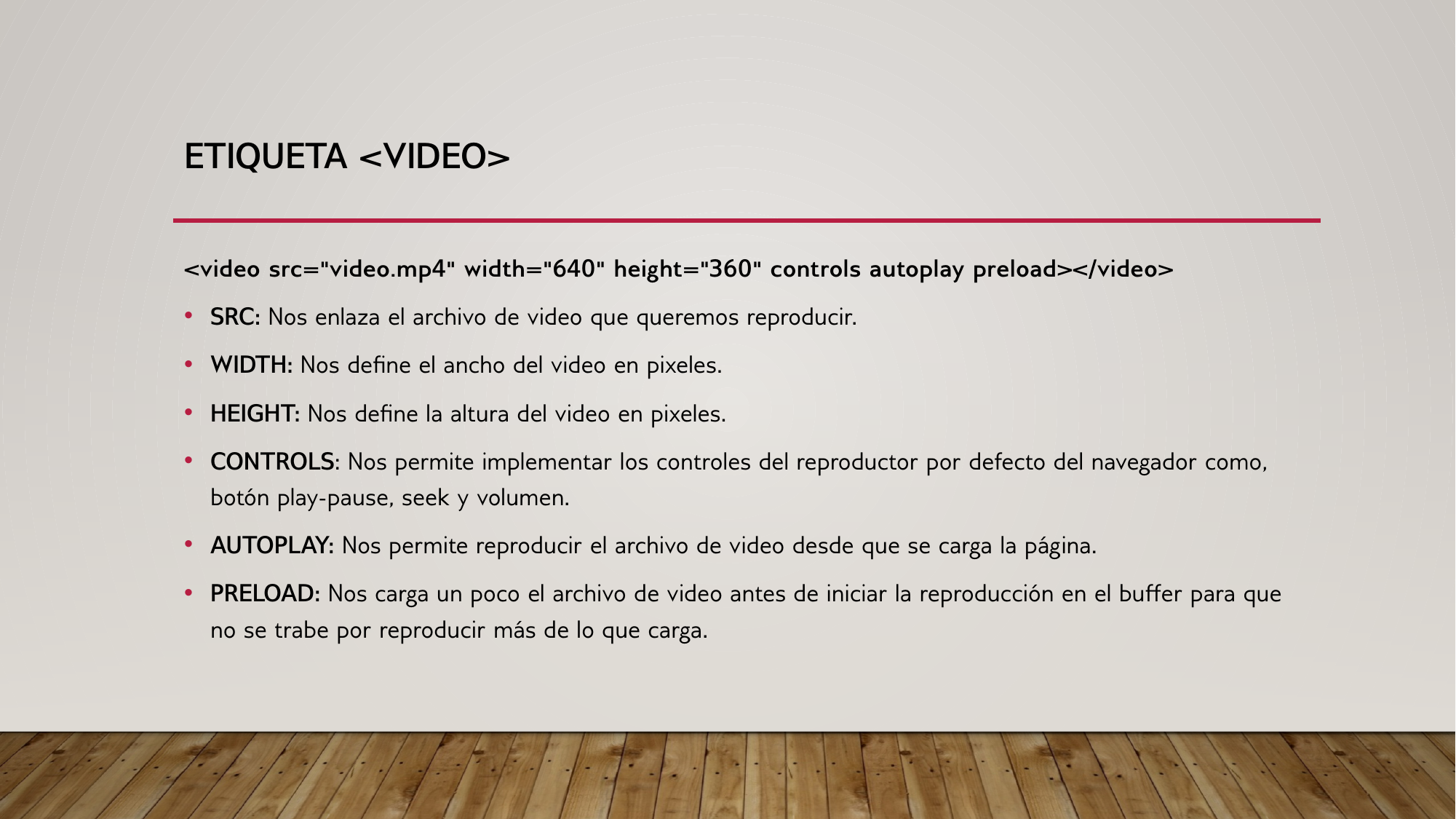

# Etiqueta <video>
<video src="video.mp4" width="640" height="360" controls autoplay preload></video>
SRC: Nos enlaza el archivo de video que queremos reproducir.
WIDTH: Nos define el ancho del video en pixeles.
HEIGHT: Nos define la altura del video en pixeles.
CONTROLS: Nos permite implementar los controles del reproductor por defecto del navegador como, botón play-pause, seek y volumen.
AUTOPLAY: Nos permite reproducir el archivo de video desde que se carga la página.
PRELOAD: Nos carga un poco el archivo de video antes de iniciar la reproducción en el buffer para que no se trabe por reproducir más de lo que carga.